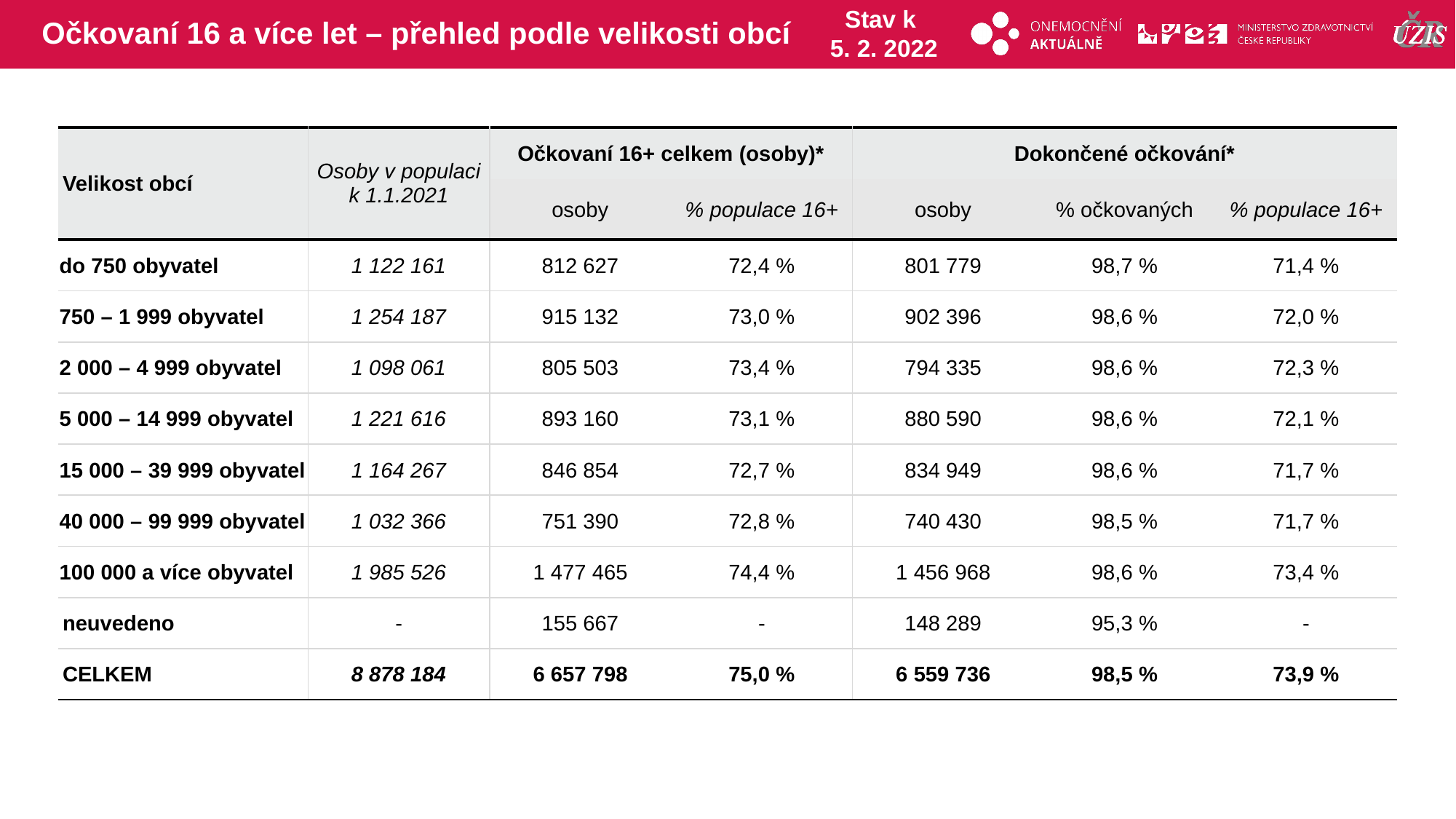

# Očkovaní 16 a více let – přehled podle velikosti obcí
Stav k
5. 2. 2022
| Velikost obcí | Osoby v populaci k 1.1.2021 | Očkovaní 16+ celkem (osoby)\* |  | Dokončené očkování\* |  |  |
| --- | --- | --- | --- | --- | --- | --- |
|  |  | osoby | % populace 16+ | osoby | % očkovaných | % populace 16+ |
| do 750 obyvatel | 1 122 161 | 812 627 | 72,4 % | 801 779 | 98,7 % | 71,4 % |
| 750 – 1 999 obyvatel | 1 254 187 | 915 132 | 73,0 % | 902 396 | 98,6 % | 72,0 % |
| 2 000 – 4 999 obyvatel | 1 098 061 | 805 503 | 73,4 % | 794 335 | 98,6 % | 72,3 % |
| 5 000 – 14 999 obyvatel | 1 221 616 | 893 160 | 73,1 % | 880 590 | 98,6 % | 72,1 % |
| 15 000 – 39 999 obyvatel | 1 164 267 | 846 854 | 72,7 % | 834 949 | 98,6 % | 71,7 % |
| 40 000 – 99 999 obyvatel | 1 032 366 | 751 390 | 72,8 % | 740 430 | 98,5 % | 71,7 % |
| 100 000 a více obyvatel | 1 985 526 | 1 477 465 | 74,4 % | 1 456 968 | 98,6 % | 73,4 % |
| neuvedeno | - | 155 667 | - | 148 289 | 95,3 % | - |
| CELKEM | 8 878 184 | 6 657 798 | 75,0 % | 6 559 736 | 98,5 % | 73,9 % |